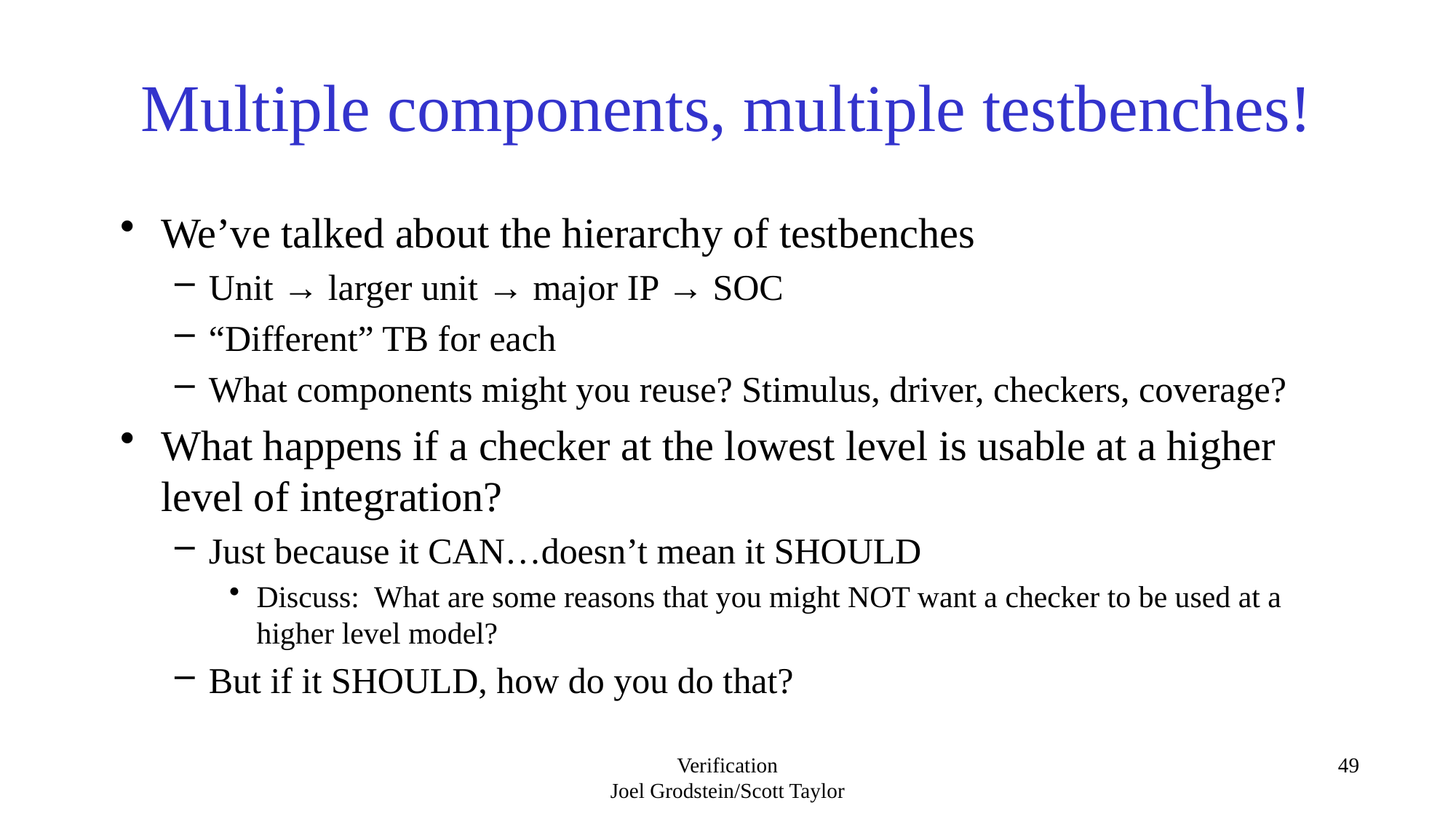

# Multiple components, multiple testbenches!
We’ve talked about the hierarchy of testbenches
Unit → larger unit → major IP → SOC
“Different” TB for each
What components might you reuse? Stimulus, driver, checkers, coverage?
What happens if a checker at the lowest level is usable at a higher level of integration?
Just because it CAN…doesn’t mean it SHOULD
Discuss:  What are some reasons that you might NOT want a checker to be used at a higher level model?
But if it SHOULD, how do you do that?
Verification
Joel Grodstein/Scott Taylor